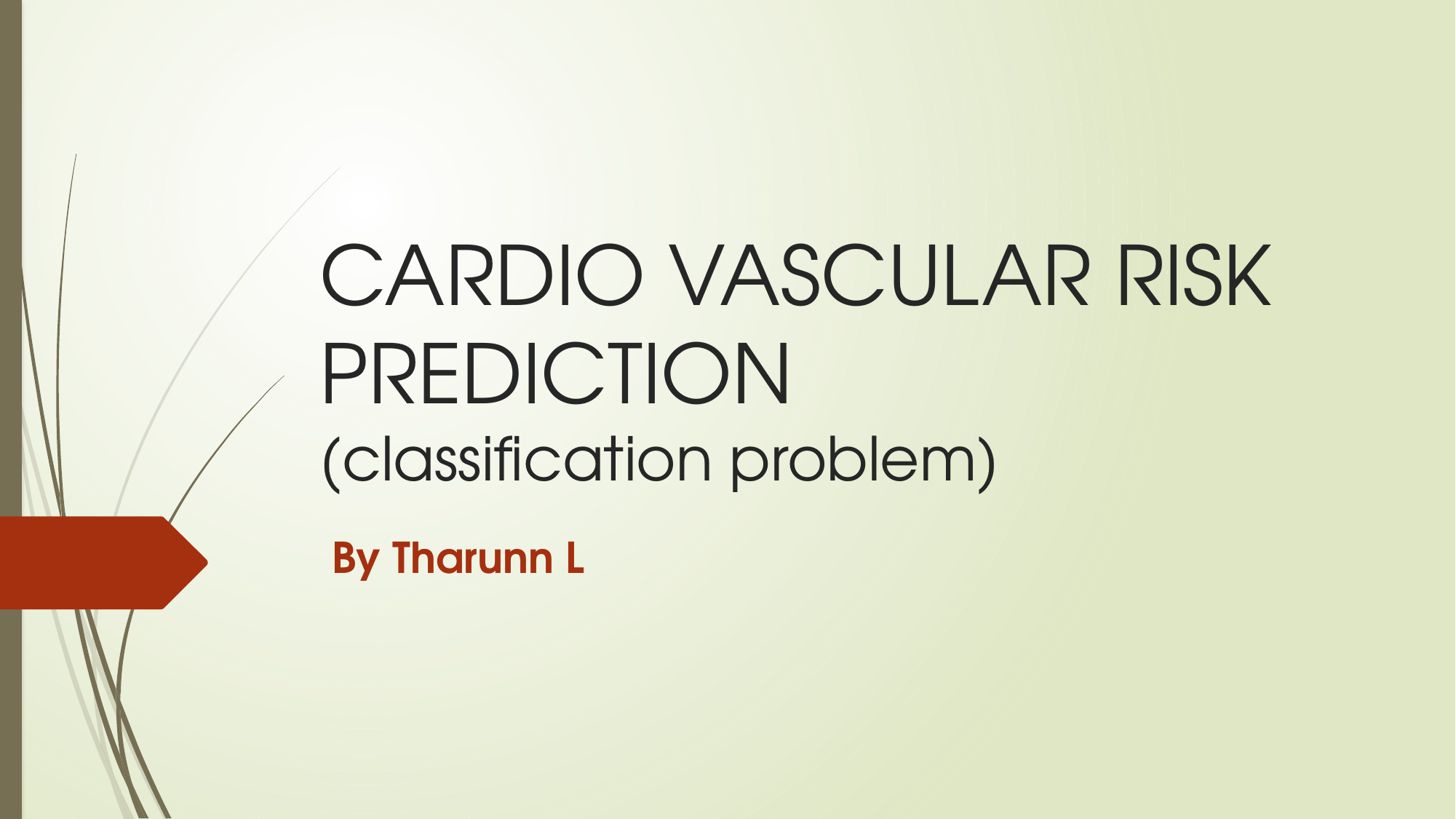

# CARDIO VASCULAR RISK PREDICTION (classification problem)
 By Tharunn L